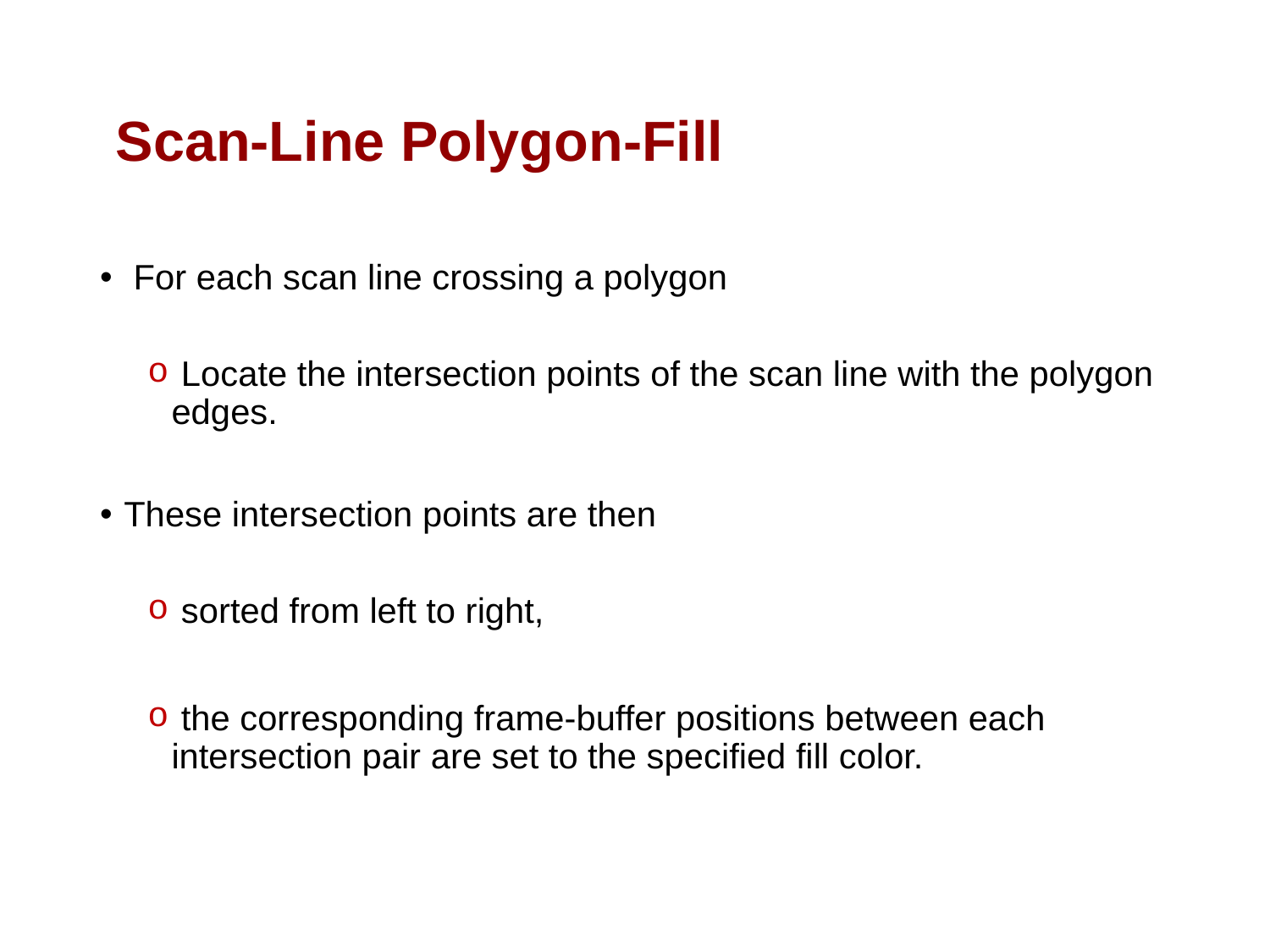

# Scan-Line Polygon-Fill
 For each scan line crossing a polygon

 Locate the intersection points of the scan line with the polygon edges.

These intersection points are then

 sorted from left to right,

 the corresponding frame-buffer positions between each intersection pair are set to the specified fill color.